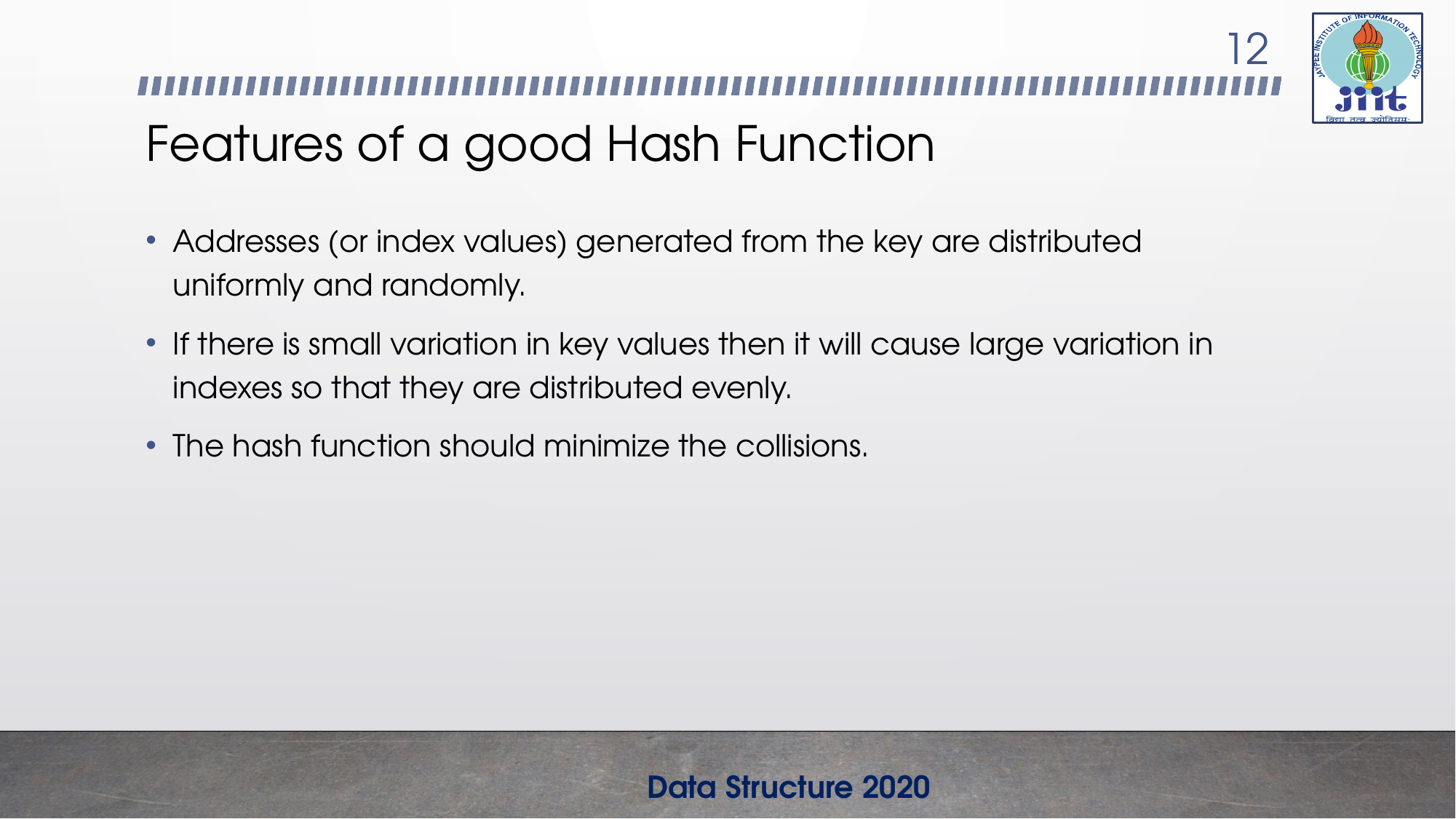

12
# Features of a good Hash Function
Addresses (or index values) generated from the key are distributed uniformly and randomly.
If there is small variation in key values then it will cause large variation in indexes so that they are distributed evenly.
The hash function should minimize the collisions.